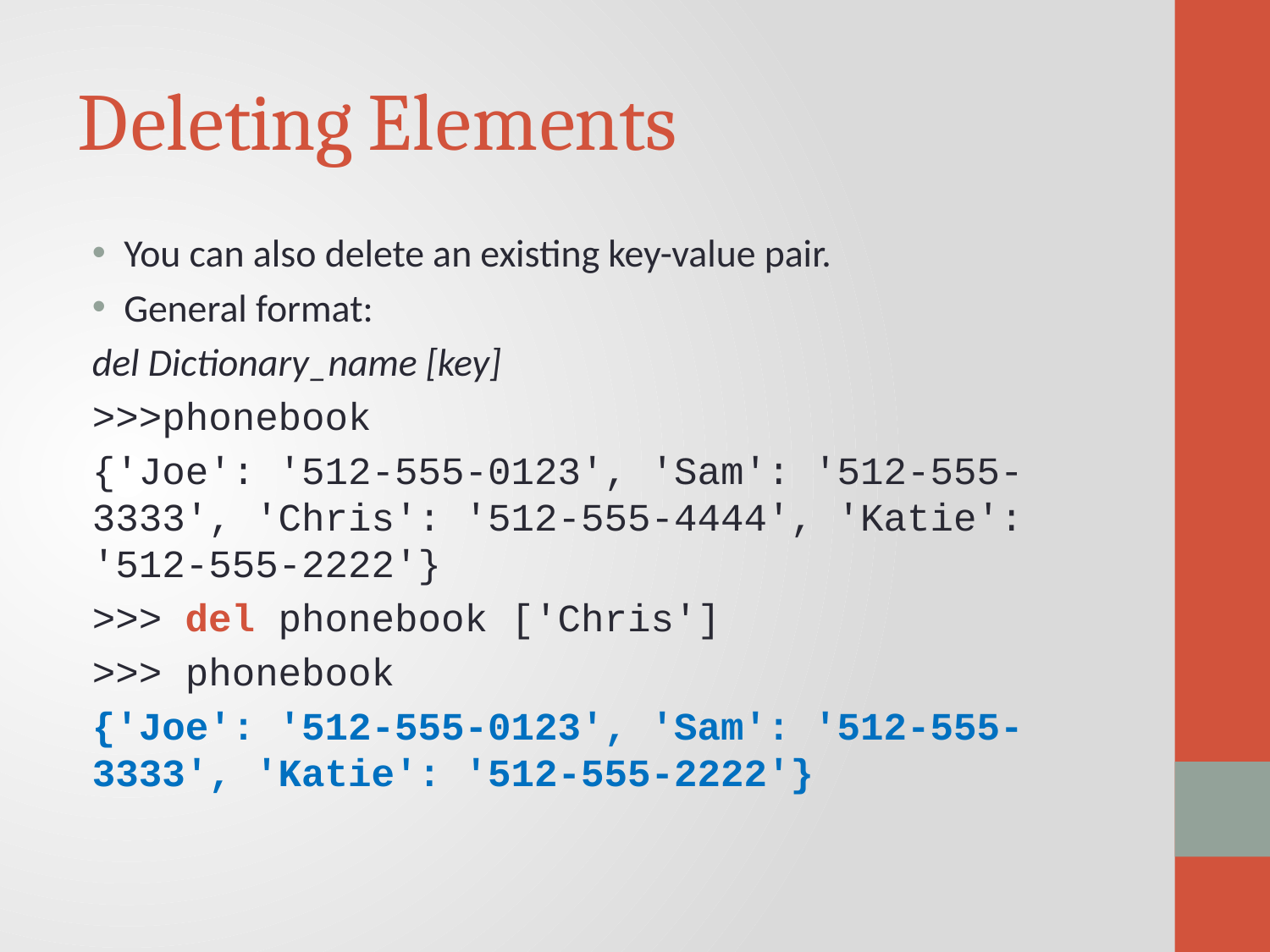

# Deleting Elements
You can also delete an existing key-value pair.
General format:
del Dictionary_name [key]
>>>phonebook
{'Joe': '512-555-0123', 'Sam': '512-555-3333', 'Chris': '512-555-4444', 'Katie': '512-555-2222'}
>>> del phonebook ['Chris']
>>> phonebook
{'Joe': '512-555-0123', 'Sam': '512-555-3333', 'Katie': '512-555-2222'}